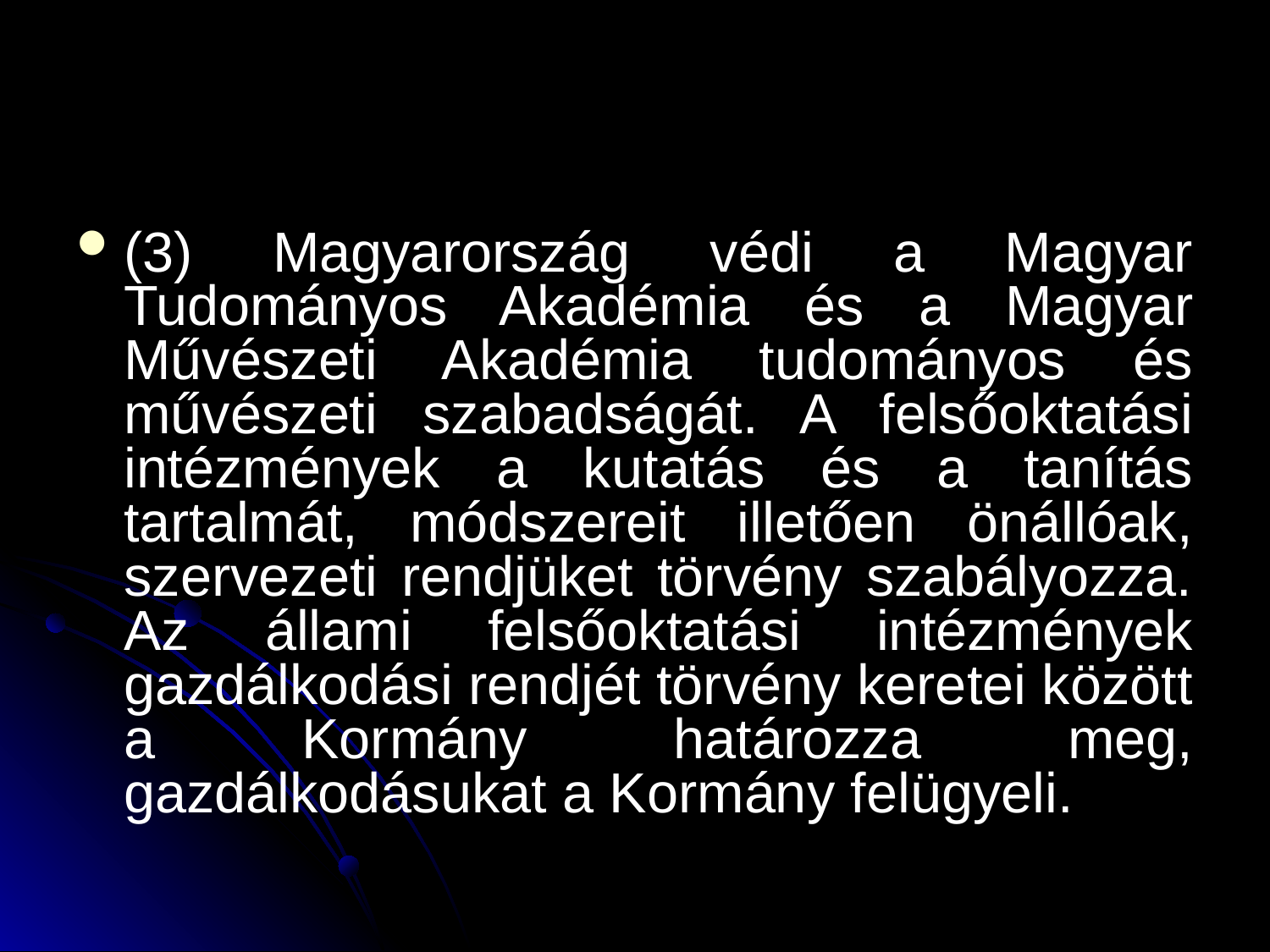

#
(3) Magyarország védi a Magyar Tudományos Akadémia és a Magyar Művészeti Akadémia tudományos és művészeti szabadságát. A felsőoktatási intézmények a kutatás és a tanítás tartalmát, módszereit illetően önállóak, szervezeti rendjüket törvény szabályozza. Az állami felsőoktatási intézmények gazdálkodási rendjét törvény keretei között a Kormány határozza meg, gazdálkodásukat a Kormány felügyeli.